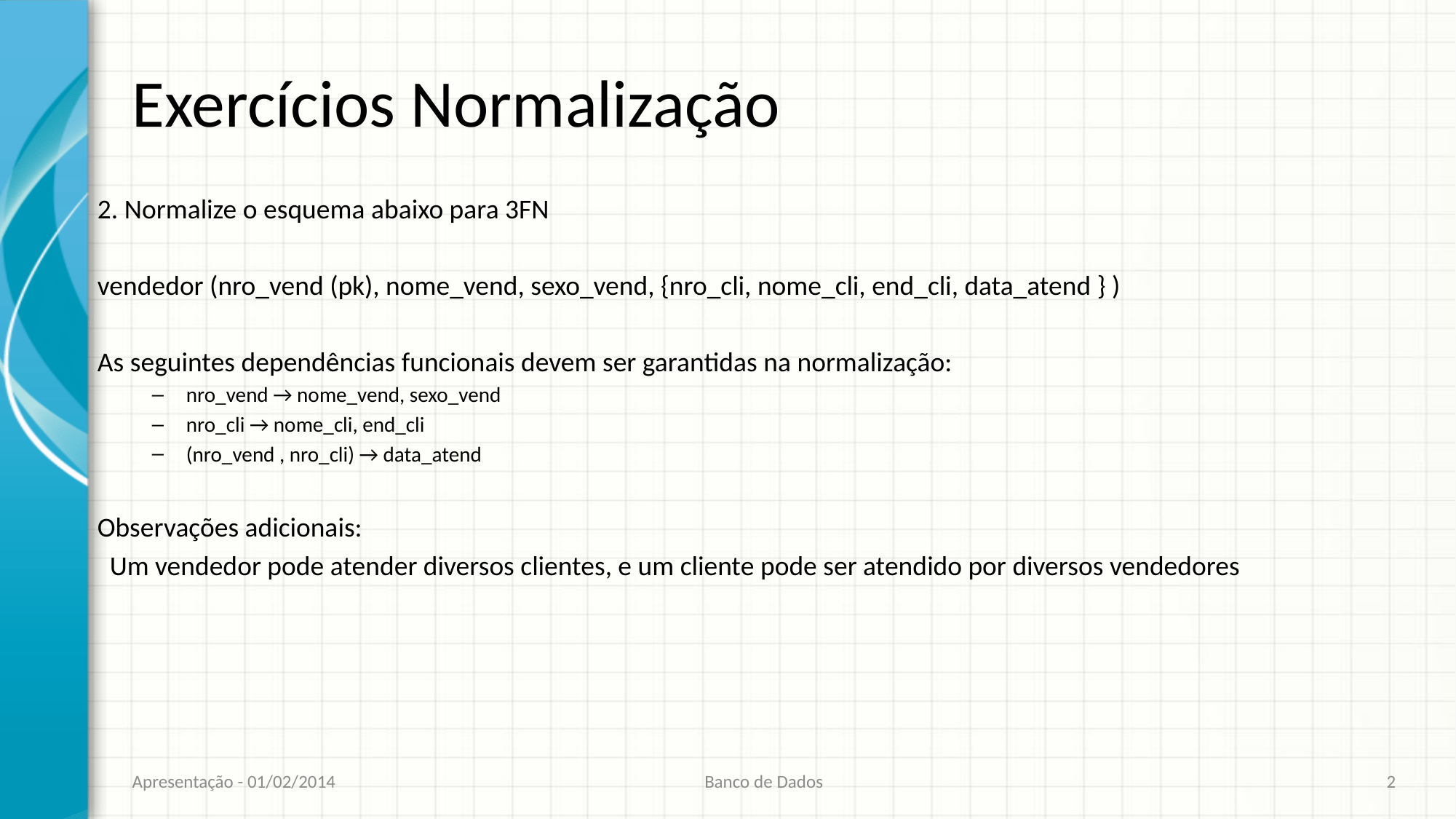

# Exercícios Normalização
2. Normalize o esquema abaixo para 3FN

vendedor (nro_vend (pk), nome_vend, sexo_vend, {nro_cli, nome_cli, end_cli, data_atend } )

As seguintes dependências funcionais devem ser garantidas na normalização:
nro_vend → nome_vend, sexo_vend
nro_cli → nome_cli, end_cli
(nro_vend , nro_cli) → data_atend

Observações adicionais:
  Um vendedor pode atender diversos clientes, e um cliente pode ser atendido por diversos vendedores
Apresentação - 01/02/2014
Banco de Dados
2